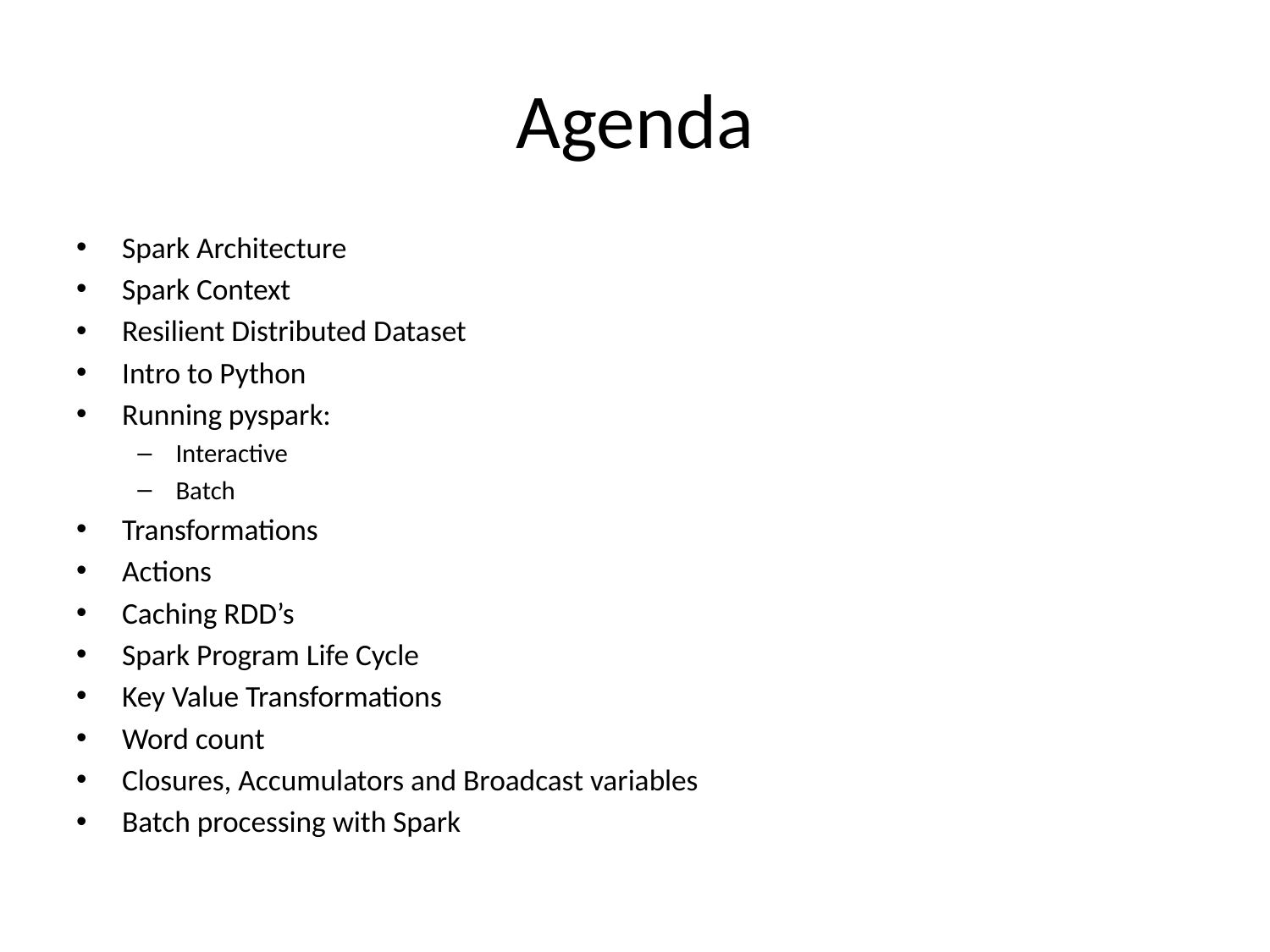

# Agenda
Spark Architecture
Spark Context
Resilient Distributed Dataset
Intro to Python
Running pyspark:
Interactive
Batch
Transformations
Actions
Caching RDD’s
Spark Program Life Cycle
Key Value Transformations
Word count
Closures, Accumulators and Broadcast variables
Batch processing with Spark